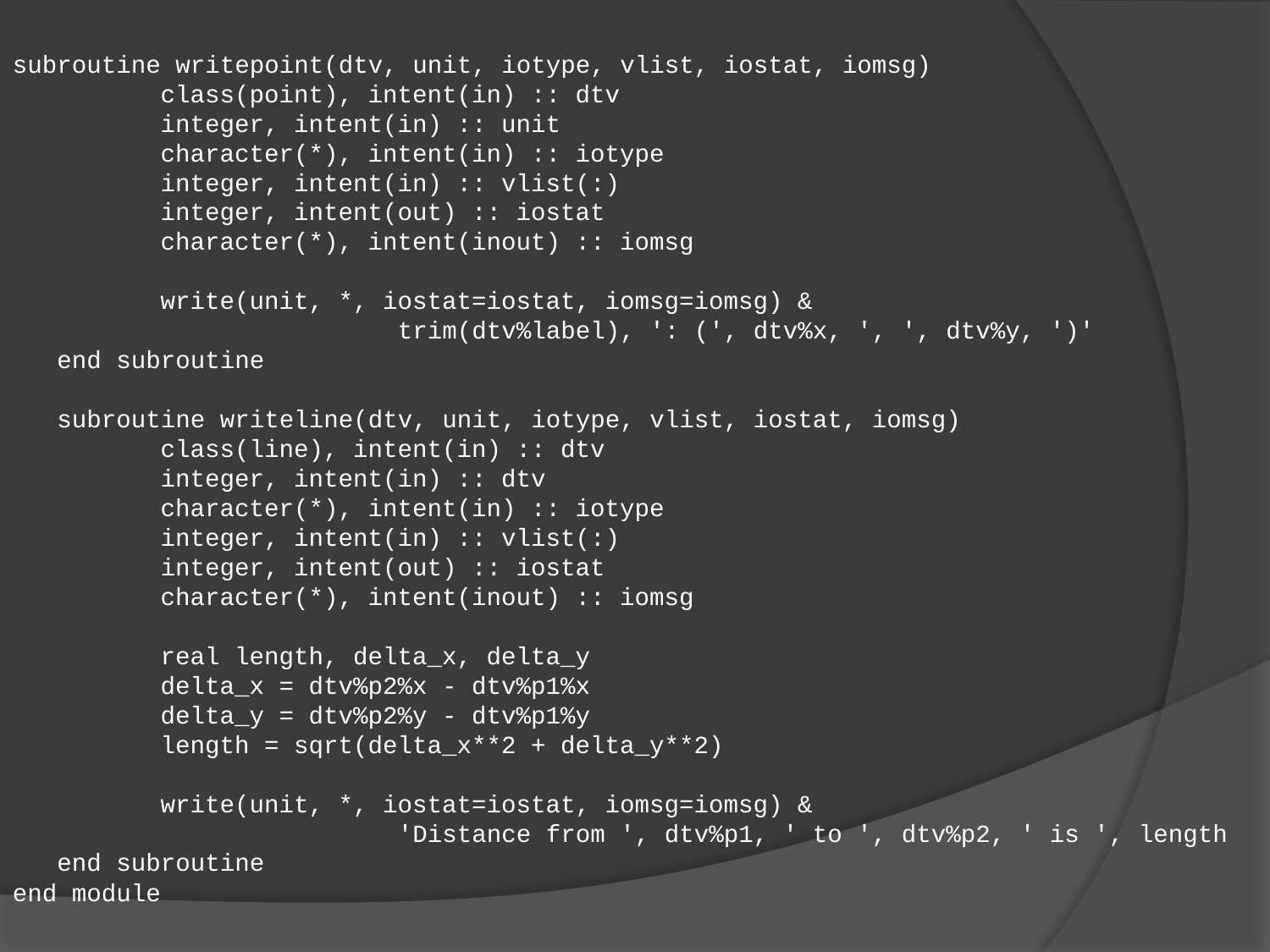

subroutine writepoint(dtv, unit, iotype, vlist, iostat, iomsg)
          class(point), intent(in) :: dtv
          integer, intent(in) :: unit
          character(*), intent(in) :: iotype
          integer, intent(in) :: vlist(:)
          integer, intent(out) :: iostat
          character(*), intent(inout) :: iomsg

          write(unit, *, iostat=iostat, iomsg=iomsg) &
                          trim(dtv%label), ': (', dtv%x, ', ', dtv%y, ')'
   end subroutine

   subroutine writeline(dtv, unit, iotype, vlist, iostat, iomsg)
          class(line), intent(in) :: dtv
          integer, intent(in) :: dtv
          character(*), intent(in) :: iotype
          integer, intent(in) :: vlist(:)
          integer, intent(out) :: iostat
          character(*), intent(inout) :: iomsg

          real length, delta_x, delta_y
          delta_x = dtv%p2%x - dtv%p1%x
          delta_y = dtv%p2%y - dtv%p1%y
          length = sqrt(delta_x**2 + delta_y**2)

          write(unit, *, iostat=iostat, iomsg=iomsg) &
                          'Distance from ', dtv%p1, ' to ', dtv%p2, ' is ', length
   end subroutine
end module